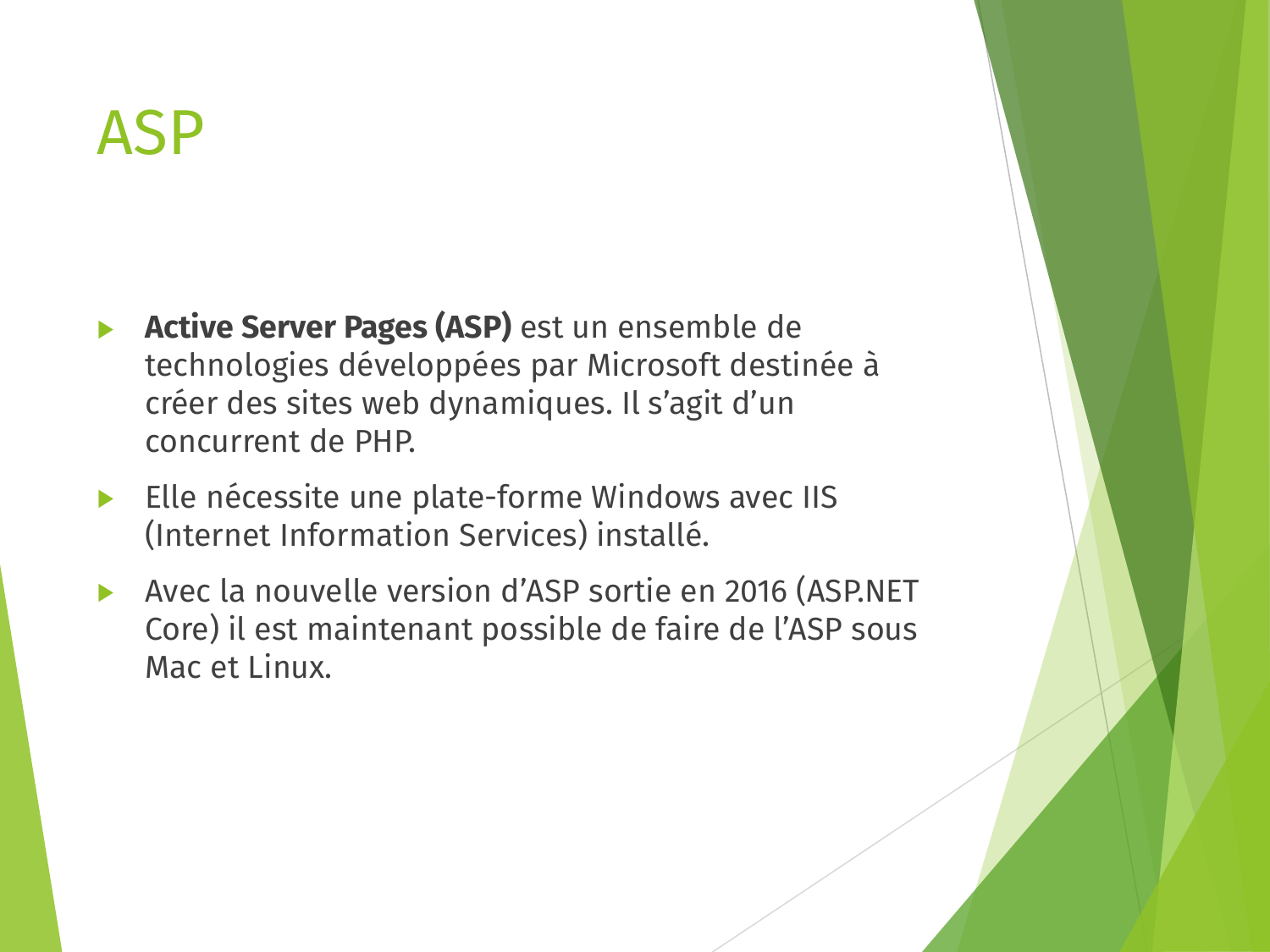

# ASP
Active Server Pages (ASP) est un ensemble de technologies développées par Microsoft destinée à créer des sites web dynamiques. Il s’agit d’un concurrent de PHP.
Elle nécessite une plate-forme Windows avec IIS (Internet Information Services) installé.
Avec la nouvelle version d’ASP sortie en 2016 (ASP.NET Core) il est maintenant possible de faire de l’ASP sous Mac et Linux.